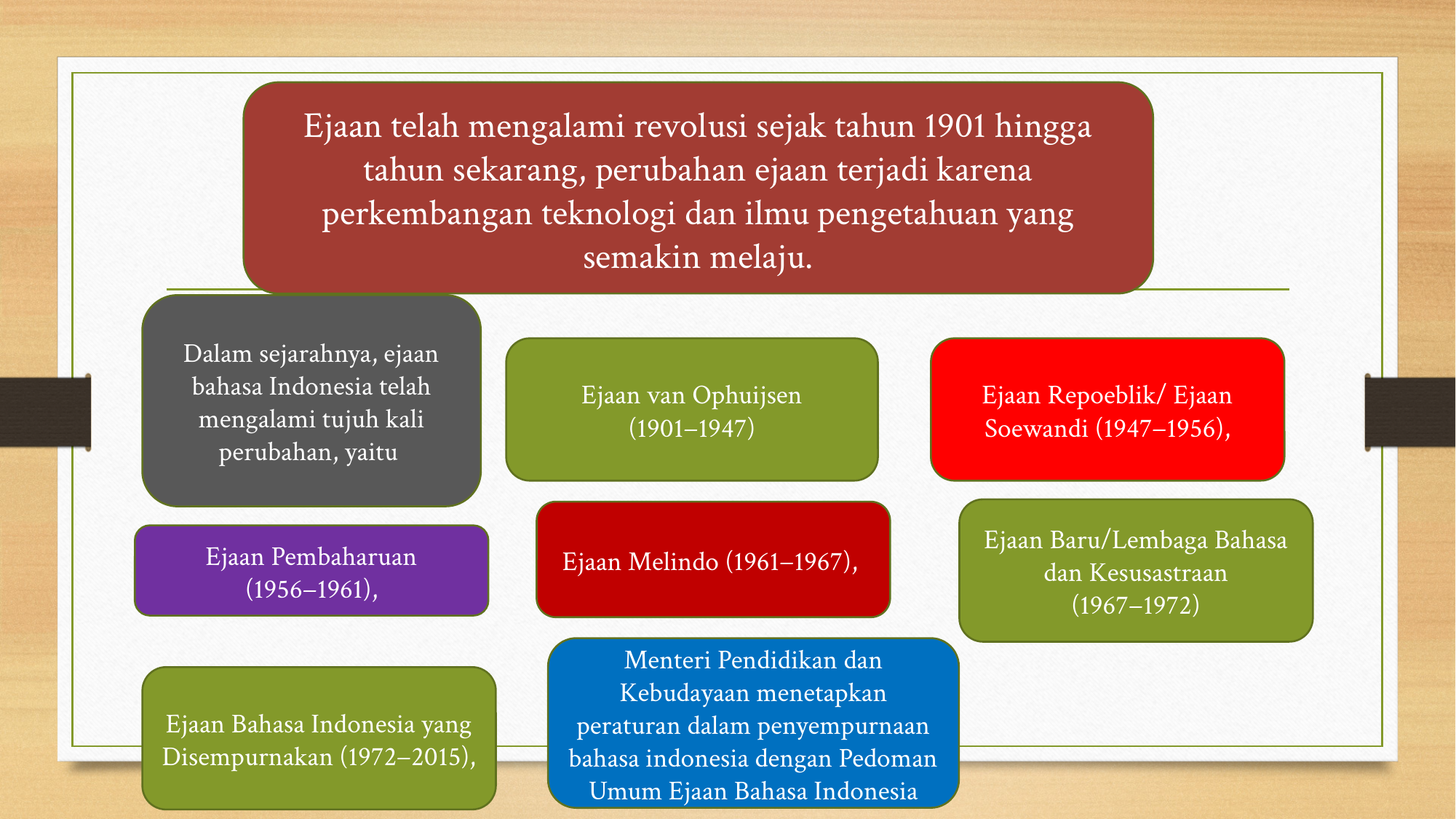

Ejaan telah mengalami revolusi sejak tahun 1901 hingga tahun sekarang, perubahan ejaan terjadi karena perkembangan teknologi dan ilmu pengetahuan yang semakin melaju.
Dalam sejarahnya, ejaan bahasa Indonesia telah mengalami tujuh kali perubahan, yaitu
Ejaan van Ophuijsen (1901−1947)
Ejaan Repoeblik/ Ejaan Soewandi (1947−1956),
Ejaan Baru/Lembaga Bahasa dan Kesusastraan (1967−1972)
Ejaan Melindo (1961−1967),
Ejaan Pembaharuan (1956−1961),
Menteri Pendidikan dan Kebudayaan menetapkan peraturan dalam penyempurnaan bahasa indonesia dengan Pedoman Umum Ejaan Bahasa Indonesia
Ejaan Bahasa Indonesia yang Disempurnakan (1972−2015),